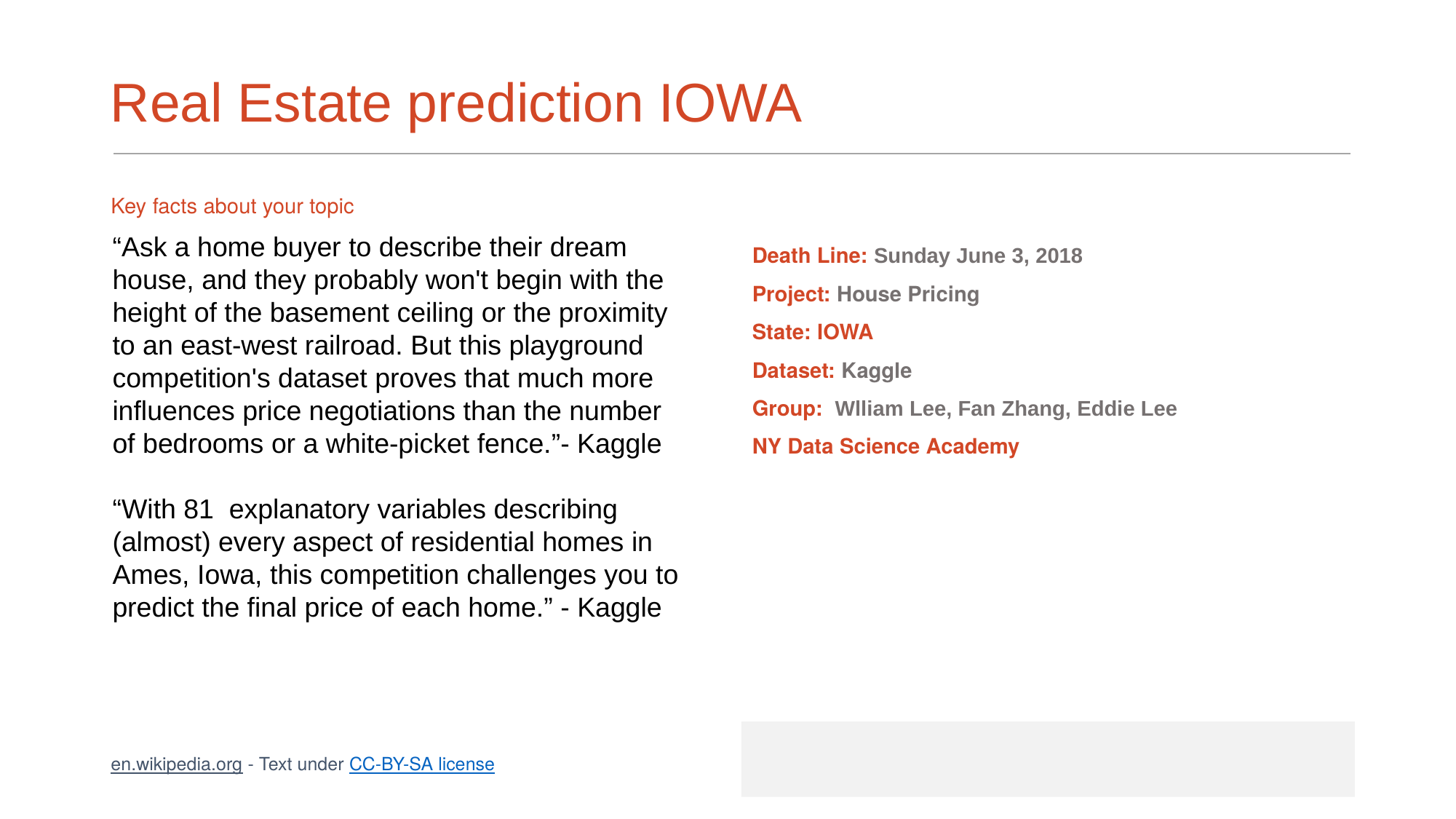

# Real Estate prediction IOWA
Key facts about your topic
“Ask a home buyer to describe their dream house, and they probably won't begin with the height of the basement ceiling or the proximity to an east-west railroad. But this playground competition's dataset proves that much more influences price negotiations than the number of bedrooms or a white-picket fence.”- Kaggle

“With 81  explanatory variables describing (almost) every aspect of residential homes in Ames, Iowa, this competition challenges you to predict the final price of each home.” - Kaggle
Death Line: Sunday June 3, 2018
Project: House Pricing
State: IOWA
Dataset: Kaggle
Group:  Wlliam Lee, Fan Zhang, Eddie Lee
NY Data Science Academy

en.wikipedia.org - Text under CC-BY-SA license